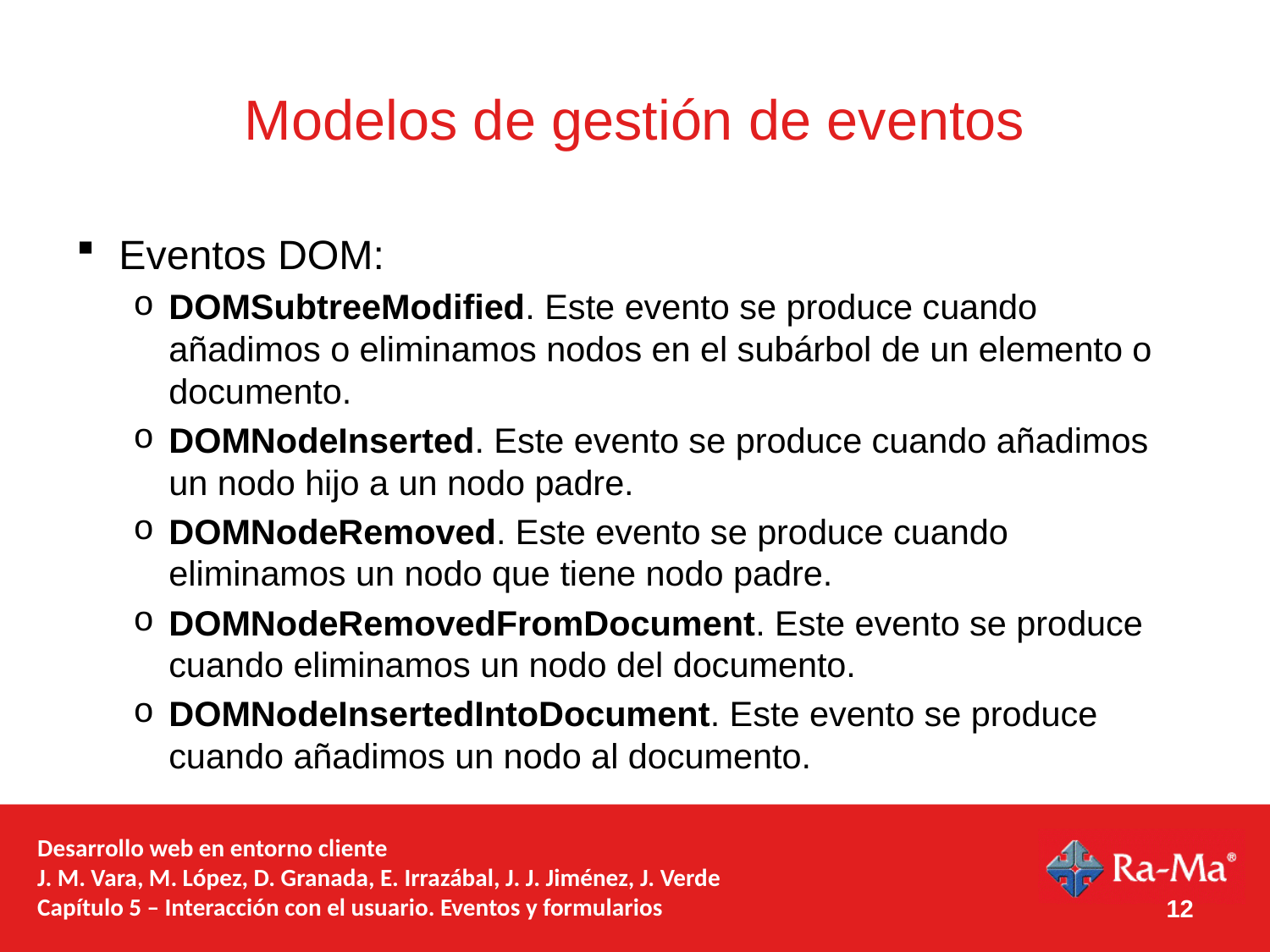

# Modelos de gestión de eventos
Eventos DOM:
DOMSubtreeModified. Este evento se produce cuando añadimos o eliminamos nodos en el subárbol de un elemento o documento.
DOMNodeInserted. Este evento se produce cuando añadimos un nodo hijo a un nodo padre.
DOMNodeRemoved. Este evento se produce cuando eliminamos un nodo que tiene nodo padre.
DOMNodeRemovedFromDocument. Este evento se produce cuando eliminamos un nodo del documento.
DOMNodeInsertedIntoDocument. Este evento se produce cuando añadimos un nodo al documento.
Desarrollo web en entorno cliente
J. M. Vara, M. López, D. Granada, E. Irrazábal, J. J. Jiménez, J. Verde
Capítulo 5 – Interacción con el usuario. Eventos y formularios
12